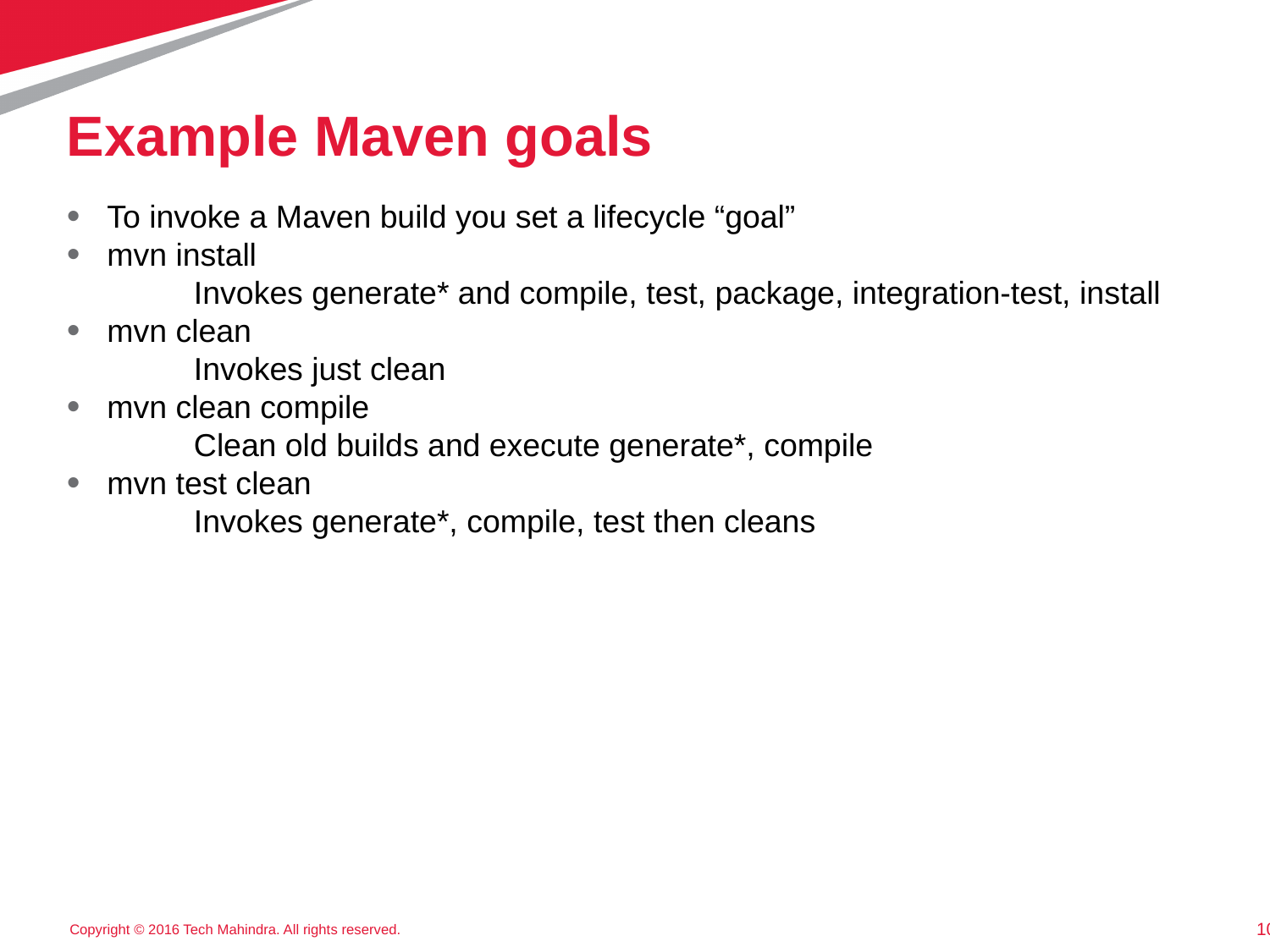

# Example Maven goals
To invoke a Maven build you set a lifecycle “goal”
mvn install
	Invokes generate* and compile, test, package, integration-test, install
mvn clean
	Invokes just clean
mvn clean compile
	Clean old builds and execute generate*, compile
mvn test clean
	Invokes generate*, compile, test then cleans